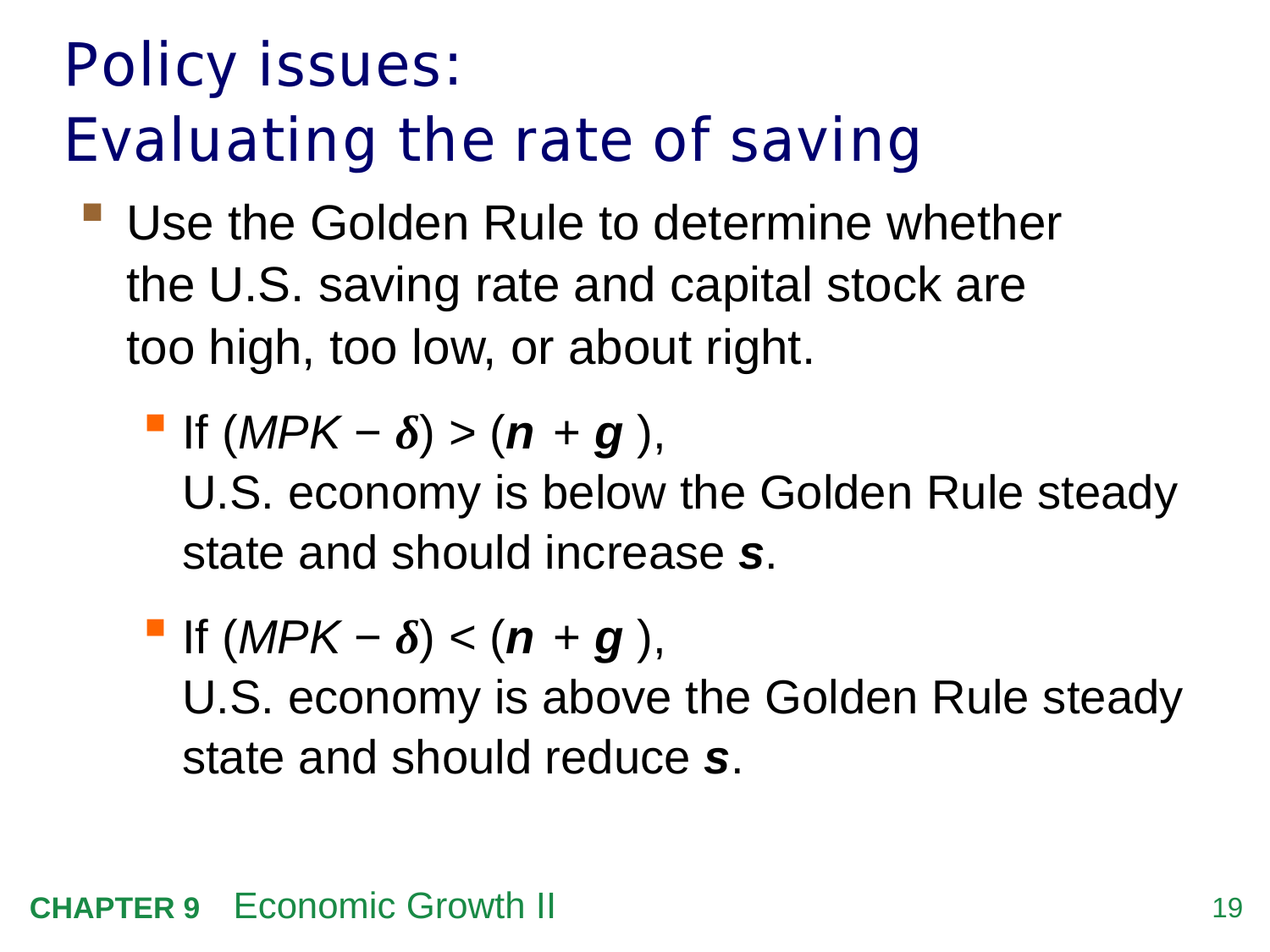

# Policy issues: Evaluating the rate of saving
Use the Golden Rule to determine whether
the U.S. saving rate and capital stock are
too high, too low, or about right.
If (MPK − δ) > (n  + g ),
U.S. economy is below the Golden Rule steady state and should increase s.
If (MPK − δ) < (n  + g ),
U.S. economy is above the Golden Rule steady state and should reduce s.